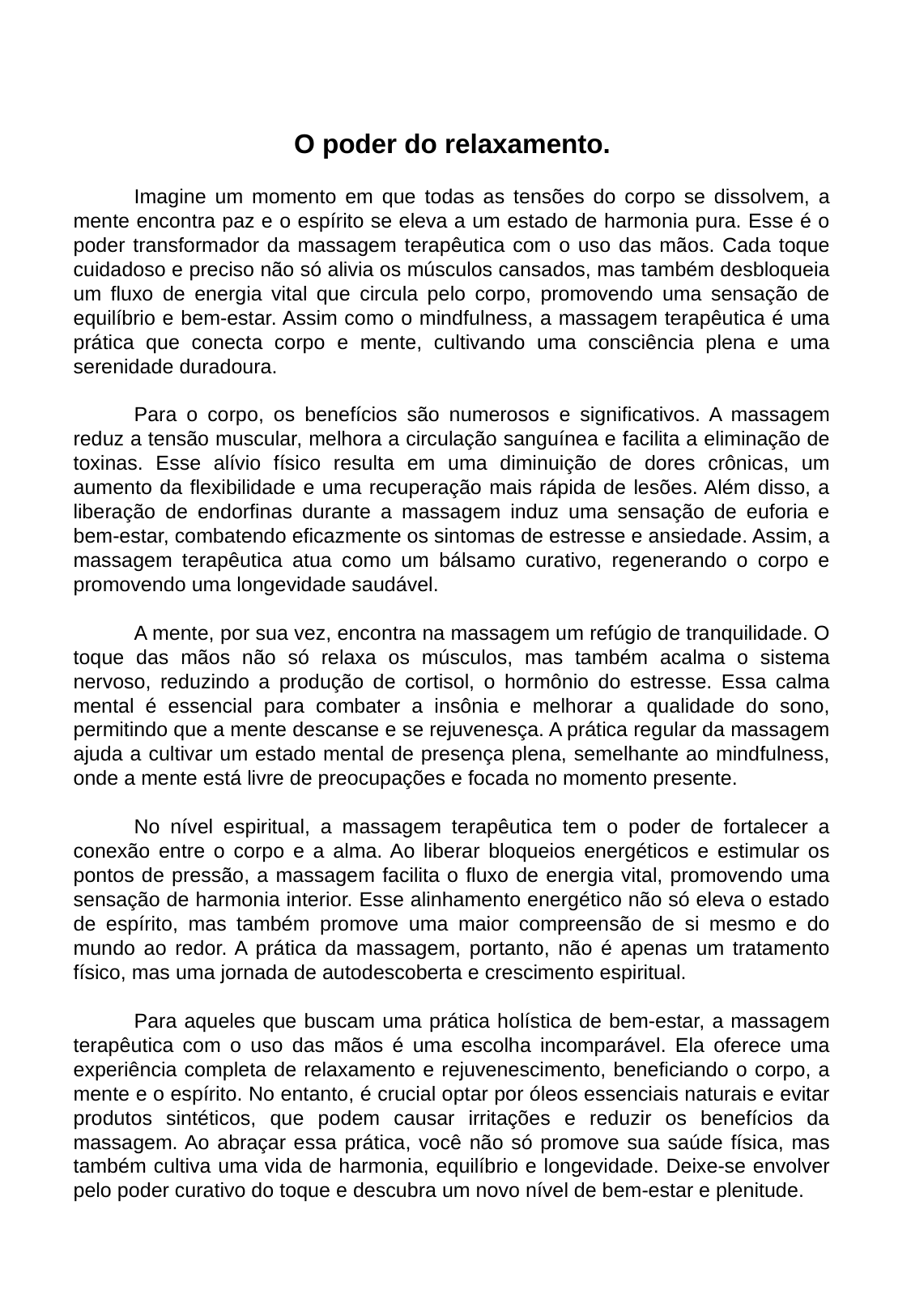

O poder do relaxamento.

Imagine um momento em que todas as tensões do corpo se dissolvem, a mente encontra paz e o espírito se eleva a um estado de harmonia pura. Esse é o poder transformador da massagem terapêutica com o uso das mãos. Cada toque cuidadoso e preciso não só alivia os músculos cansados, mas também desbloqueia um fluxo de energia vital que circula pelo corpo, promovendo uma sensação de equilíbrio e bem-estar. Assim como o mindfulness, a massagem terapêutica é uma prática que conecta corpo e mente, cultivando uma consciência plena e uma serenidade duradoura.

Para o corpo, os benefícios são numerosos e significativos. A massagem reduz a tensão muscular, melhora a circulação sanguínea e facilita a eliminação de toxinas. Esse alívio físico resulta em uma diminuição de dores crônicas, um aumento da flexibilidade e uma recuperação mais rápida de lesões. Além disso, a liberação de endorfinas durante a massagem induz uma sensação de euforia e bem-estar, combatendo eficazmente os sintomas de estresse e ansiedade. Assim, a massagem terapêutica atua como um bálsamo curativo, regenerando o corpo e promovendo uma longevidade saudável.

A mente, por sua vez, encontra na massagem um refúgio de tranquilidade. O toque das mãos não só relaxa os músculos, mas também acalma o sistema nervoso, reduzindo a produção de cortisol, o hormônio do estresse. Essa calma mental é essencial para combater a insônia e melhorar a qualidade do sono, permitindo que a mente descanse e se rejuvenesça. A prática regular da massagem ajuda a cultivar um estado mental de presença plena, semelhante ao mindfulness, onde a mente está livre de preocupações e focada no momento presente.

No nível espiritual, a massagem terapêutica tem o poder de fortalecer a conexão entre o corpo e a alma. Ao liberar bloqueios energéticos e estimular os pontos de pressão, a massagem facilita o fluxo de energia vital, promovendo uma sensação de harmonia interior. Esse alinhamento energético não só eleva o estado de espírito, mas também promove uma maior compreensão de si mesmo e do mundo ao redor. A prática da massagem, portanto, não é apenas um tratamento físico, mas uma jornada de autodescoberta e crescimento espiritual.

Para aqueles que buscam uma prática holística de bem-estar, a massagem terapêutica com o uso das mãos é uma escolha incomparável. Ela oferece uma experiência completa de relaxamento e rejuvenescimento, beneficiando o corpo, a mente e o espírito. No entanto, é crucial optar por óleos essenciais naturais e evitar produtos sintéticos, que podem causar irritações e reduzir os benefícios da massagem. Ao abraçar essa prática, você não só promove sua saúde física, mas também cultiva uma vida de harmonia, equilíbrio e longevidade. Deixe-se envolver pelo poder curativo do toque e descubra um novo nível de bem-estar e plenitude.